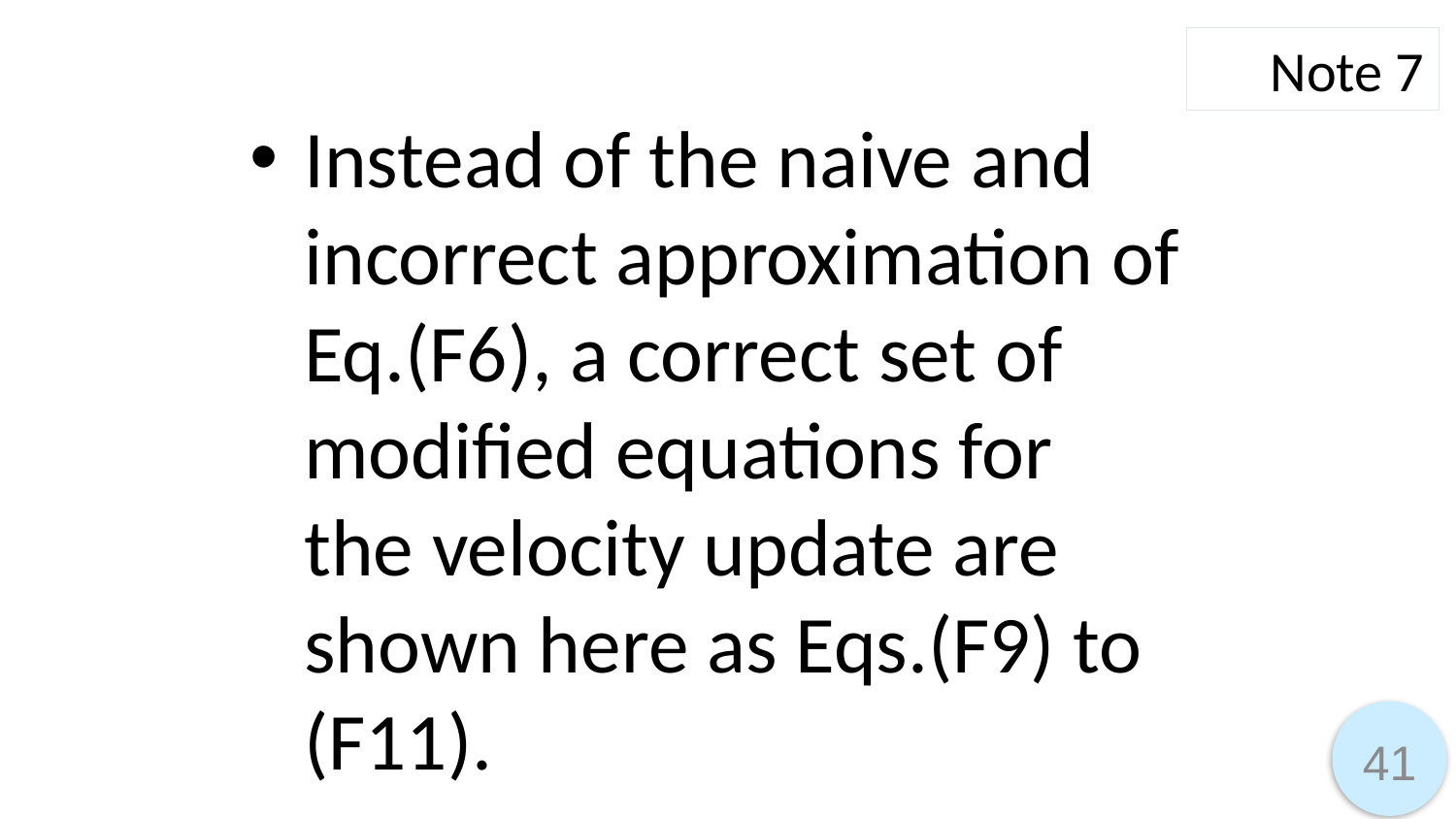

Note 7
Instead of the naive and incorrect approximation of Eq.(F6), a correct set of modified equations for
the velocity update are shown here as Eqs.(F9) to (F11).
41